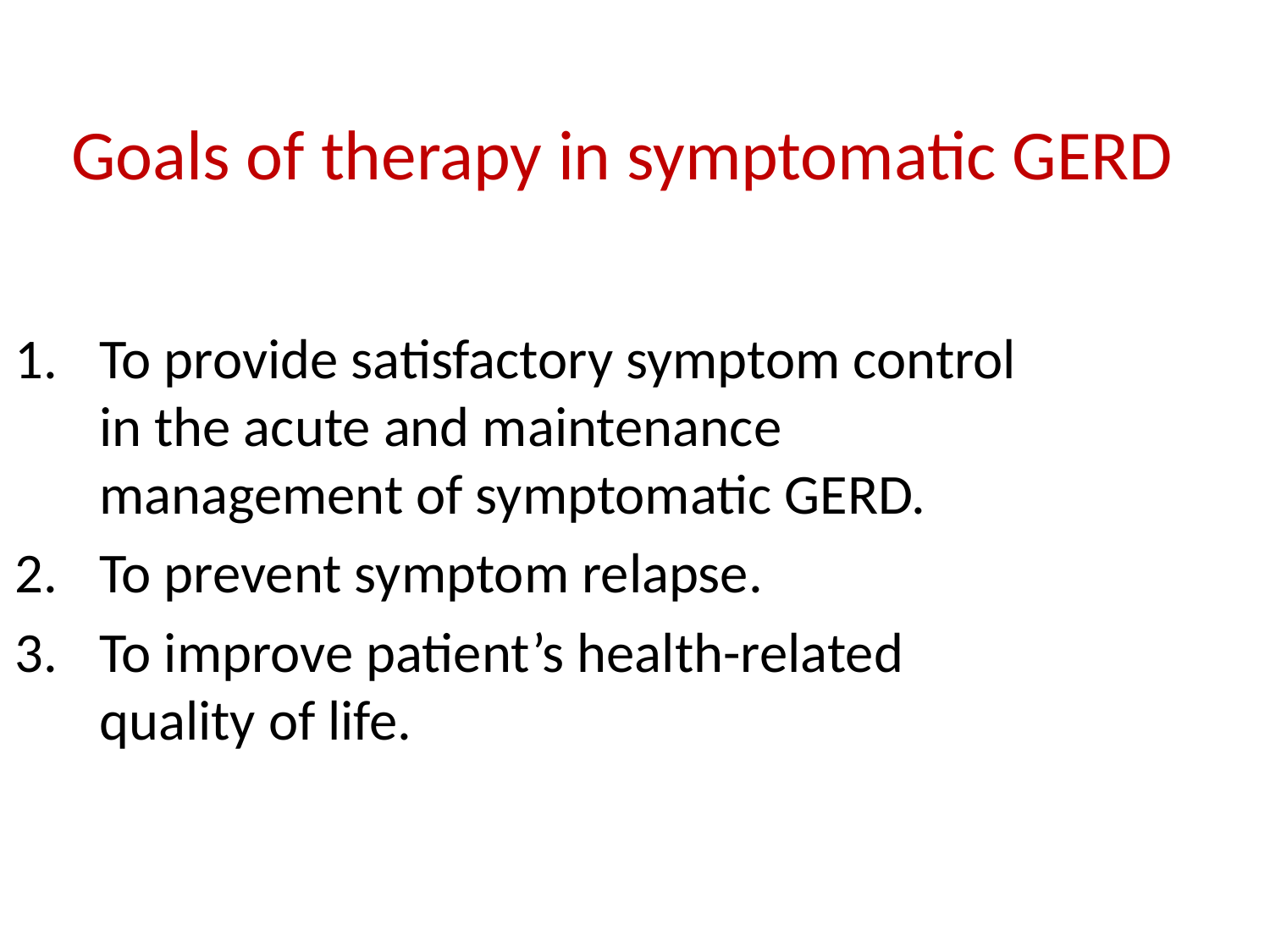

# Goals of therapy in symptomatic GERD
To provide satisfactory symptom control 	in the acute and maintenance 	management of symptomatic GERD.
To prevent symptom relapse.
To improve patient’s health-related 	quality of life.